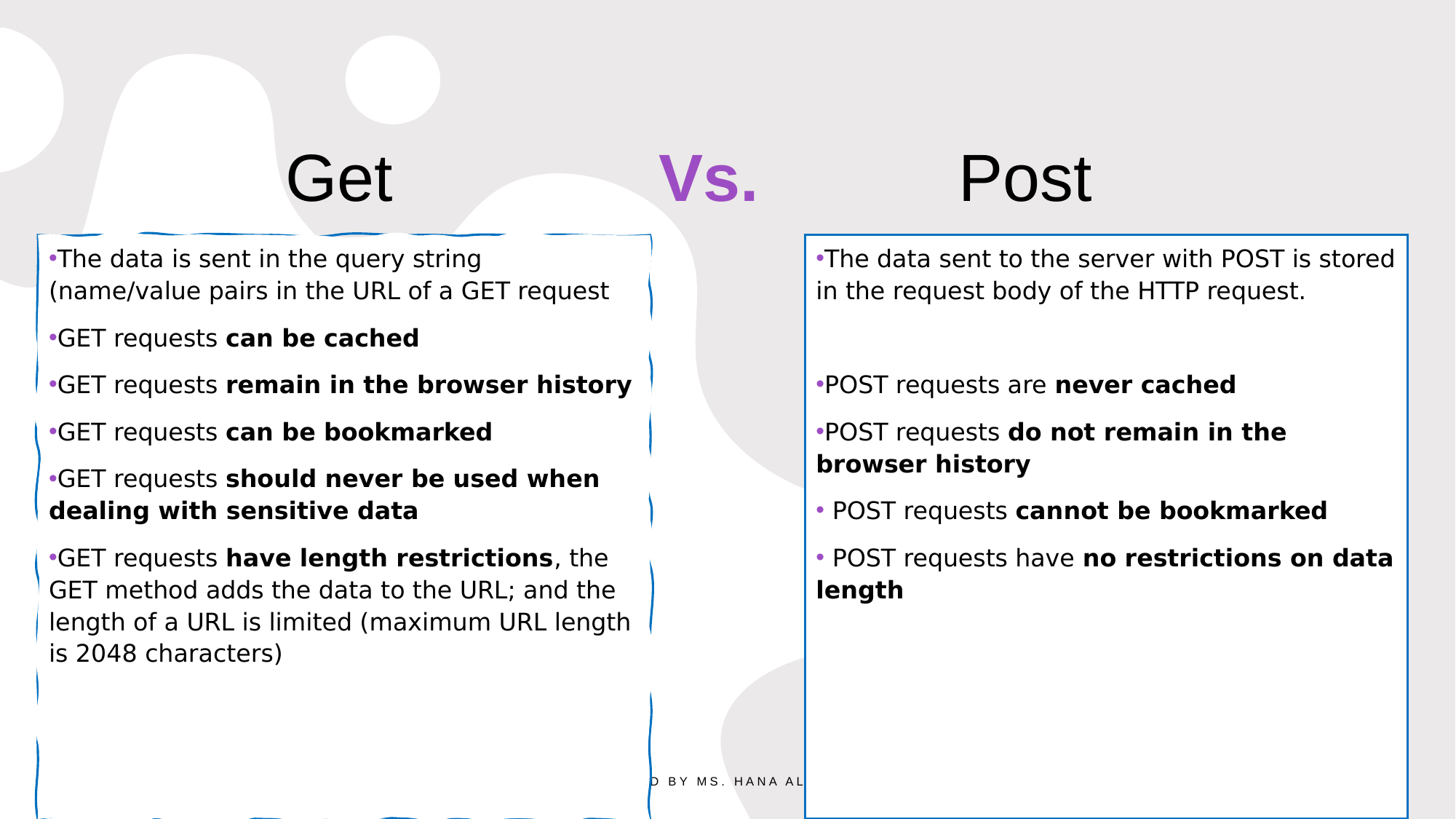

Vs.
# Get
Post
The data is sent in the query string (name/value pairs in the URL of a GET request
GET requests can be cached
GET requests remain in the browser history
GET requests can be bookmarked
GET requests should never be used when dealing with sensitive data
GET requests have length restrictions, the GET method adds the data to the URL; and the length of a URL is limited (maximum URL length is 2048 characters)

The data sent to the server with POST is stored in the request body of the HTTP request.

POST requests are never cached
POST requests do not remain in the browser history
 POST requests cannot be bookmarked
 POST requests have no restrictions on data length

Prepared By Ms. Hana AlRasheed